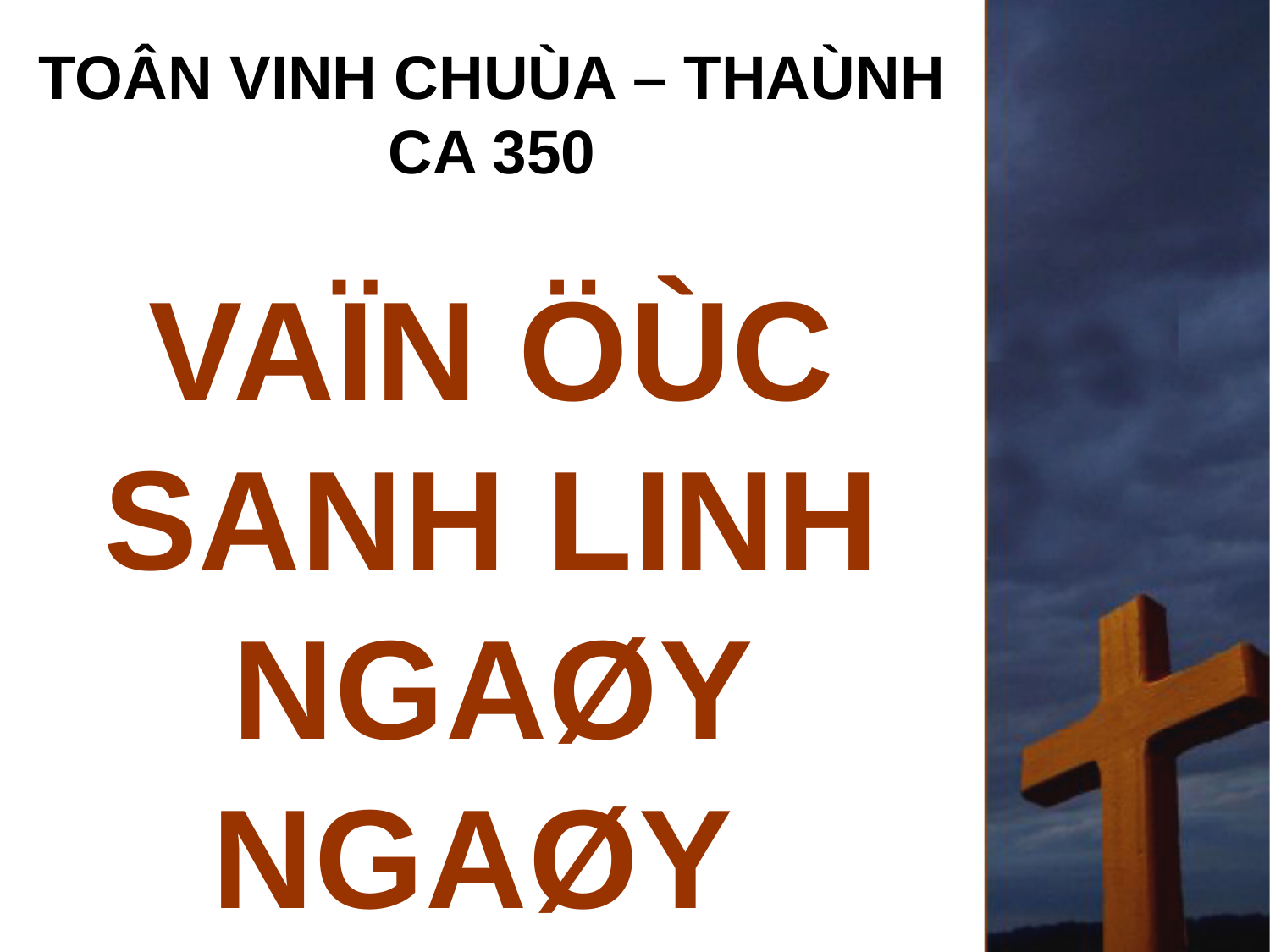

TOÂN VINH CHUÙA – THAÙNH CA 350
VAÏN ÖÙC SANH LINH NGAØY NGAØY
TRAÀM LUAÂN